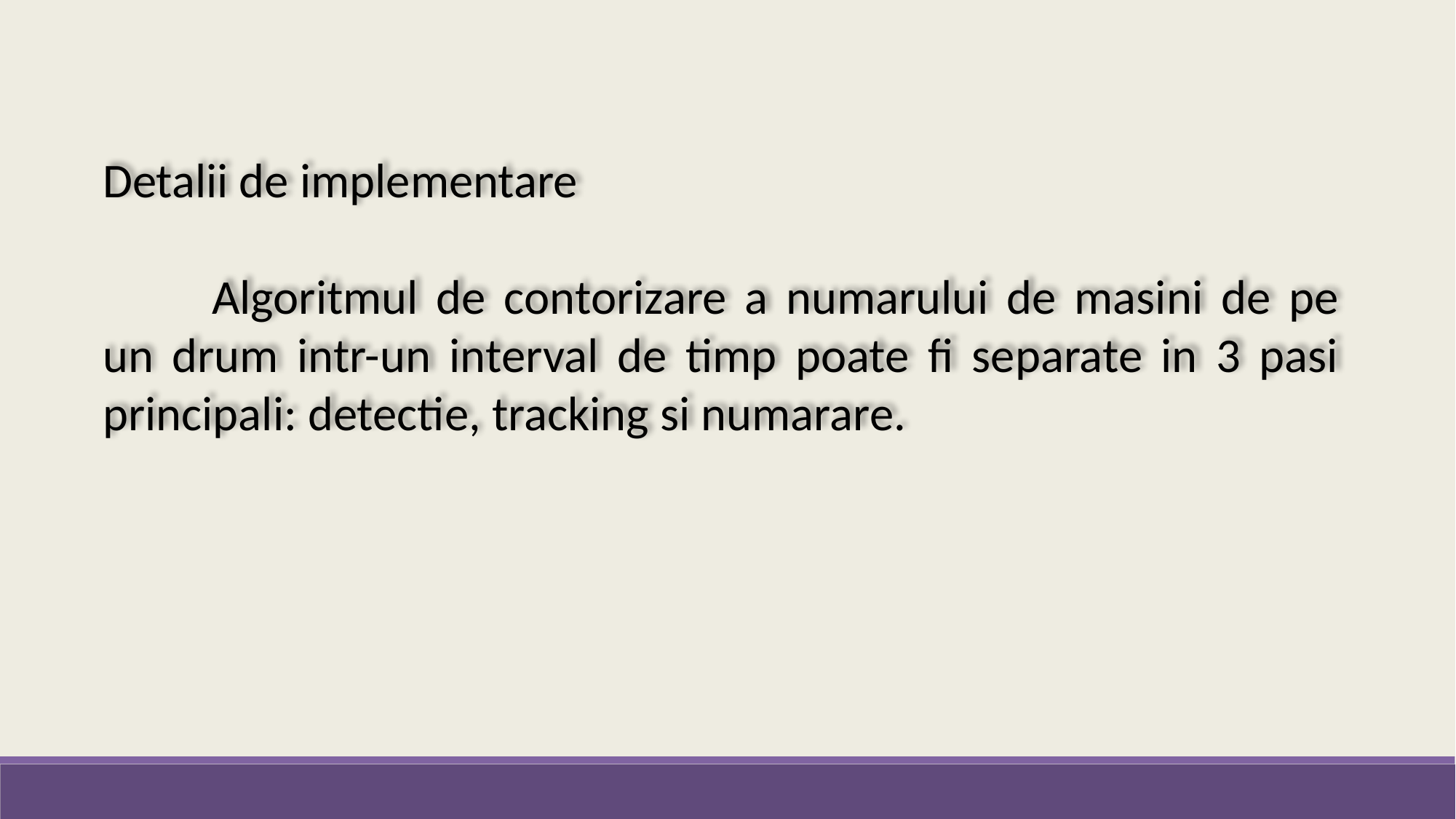

Detalii de implementare

	Algoritmul de contorizare a numarului de masini de pe un drum intr-un interval de timp poate fi separate in 3 pasi principali: detectie, tracking si numarare.